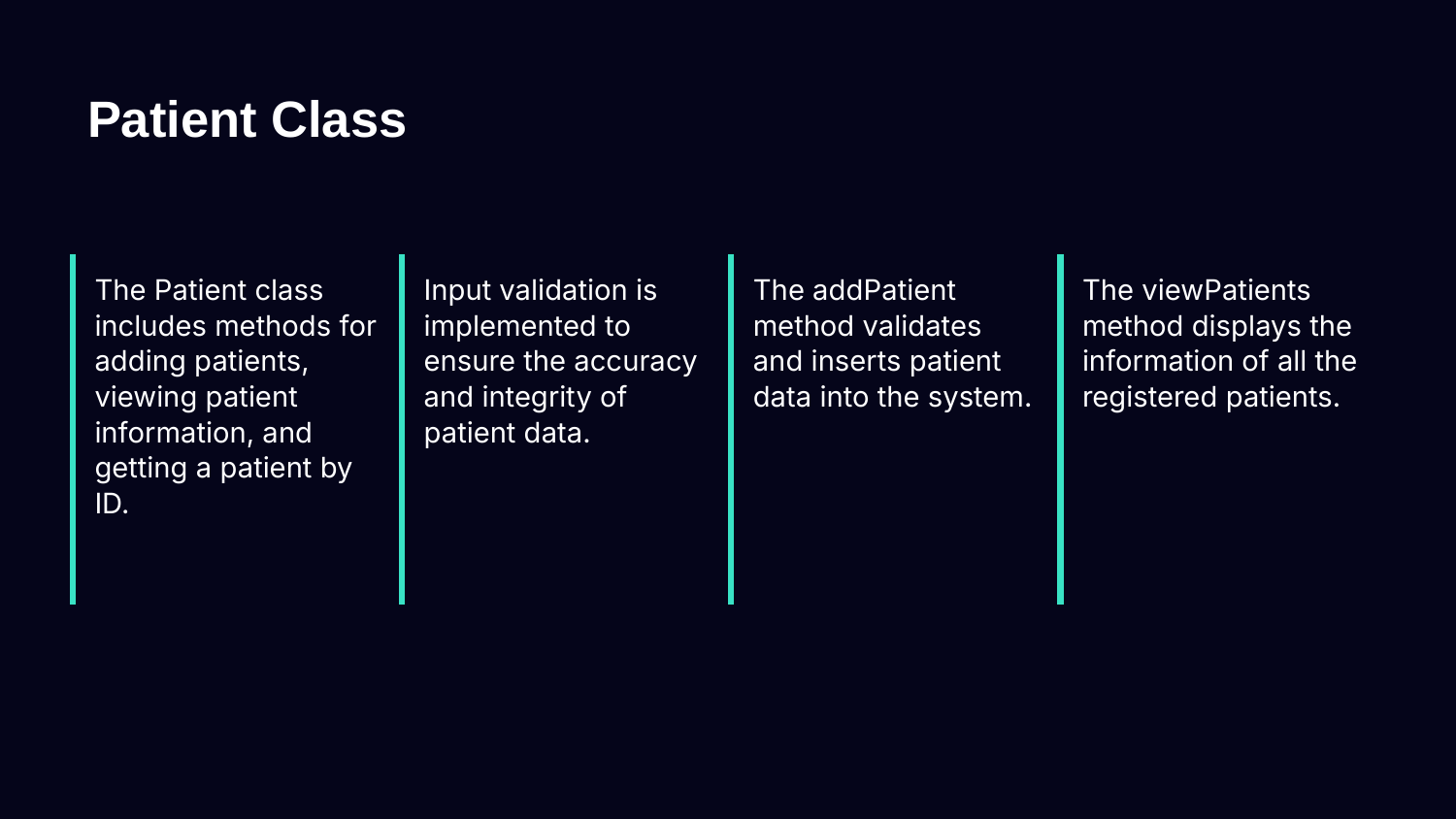

# Patient Class
The Patient class includes methods for adding patients, viewing patient information, and getting a patient by ID.
Input validation is implemented to ensure the accuracy and integrity of patient data.
The addPatient method validates and inserts patient data into the system.
The viewPatients method displays the information of all the registered patients.